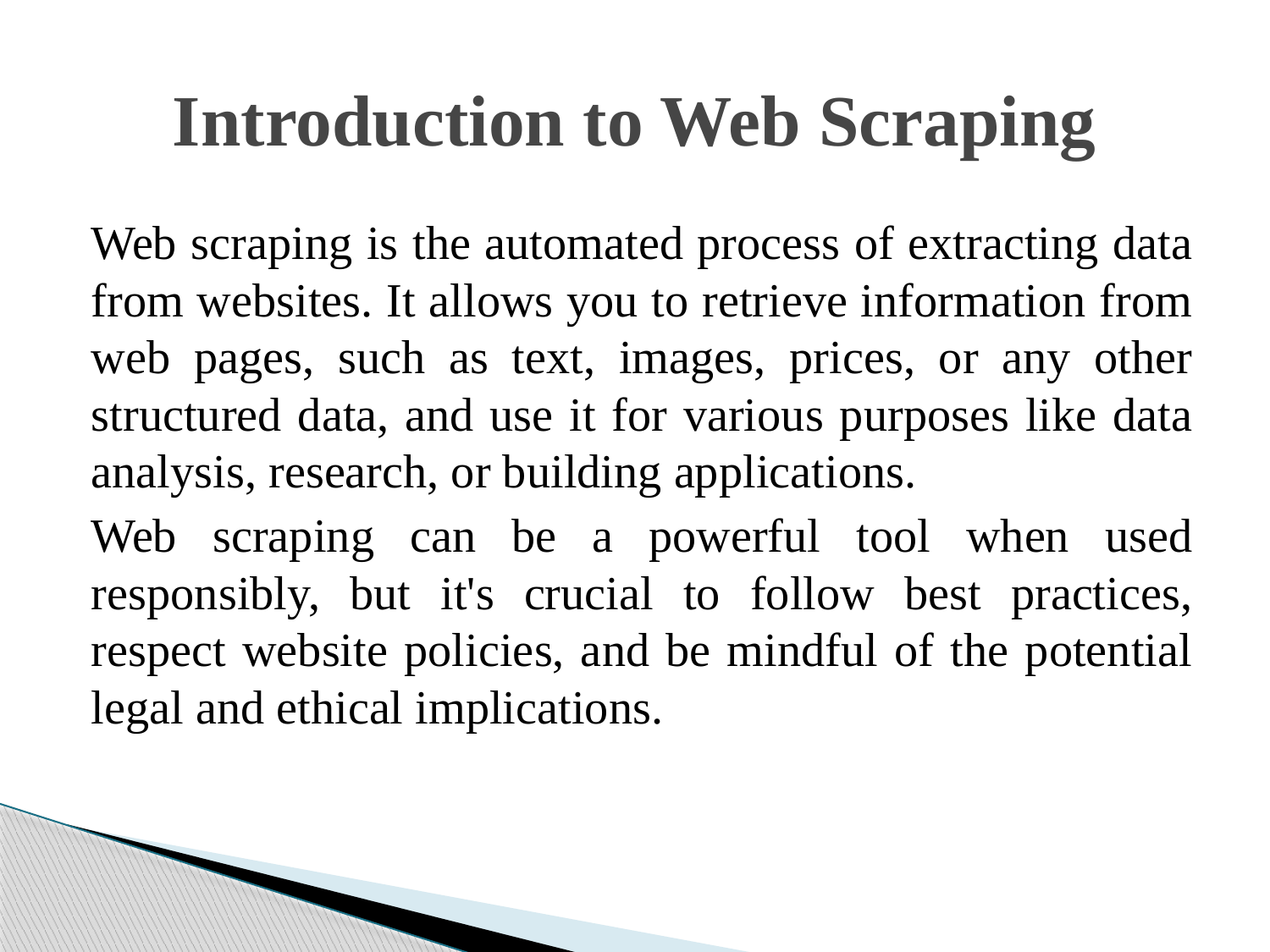

# Introduction to Web Scraping
Web scraping is the automated process of extracting data from websites. It allows you to retrieve information from web pages, such as text, images, prices, or any other structured data, and use it for various purposes like data analysis, research, or building applications.
Web scraping can be a powerful tool when used responsibly, but it's crucial to follow best practices, respect website policies, and be mindful of the potential legal and ethical implications.